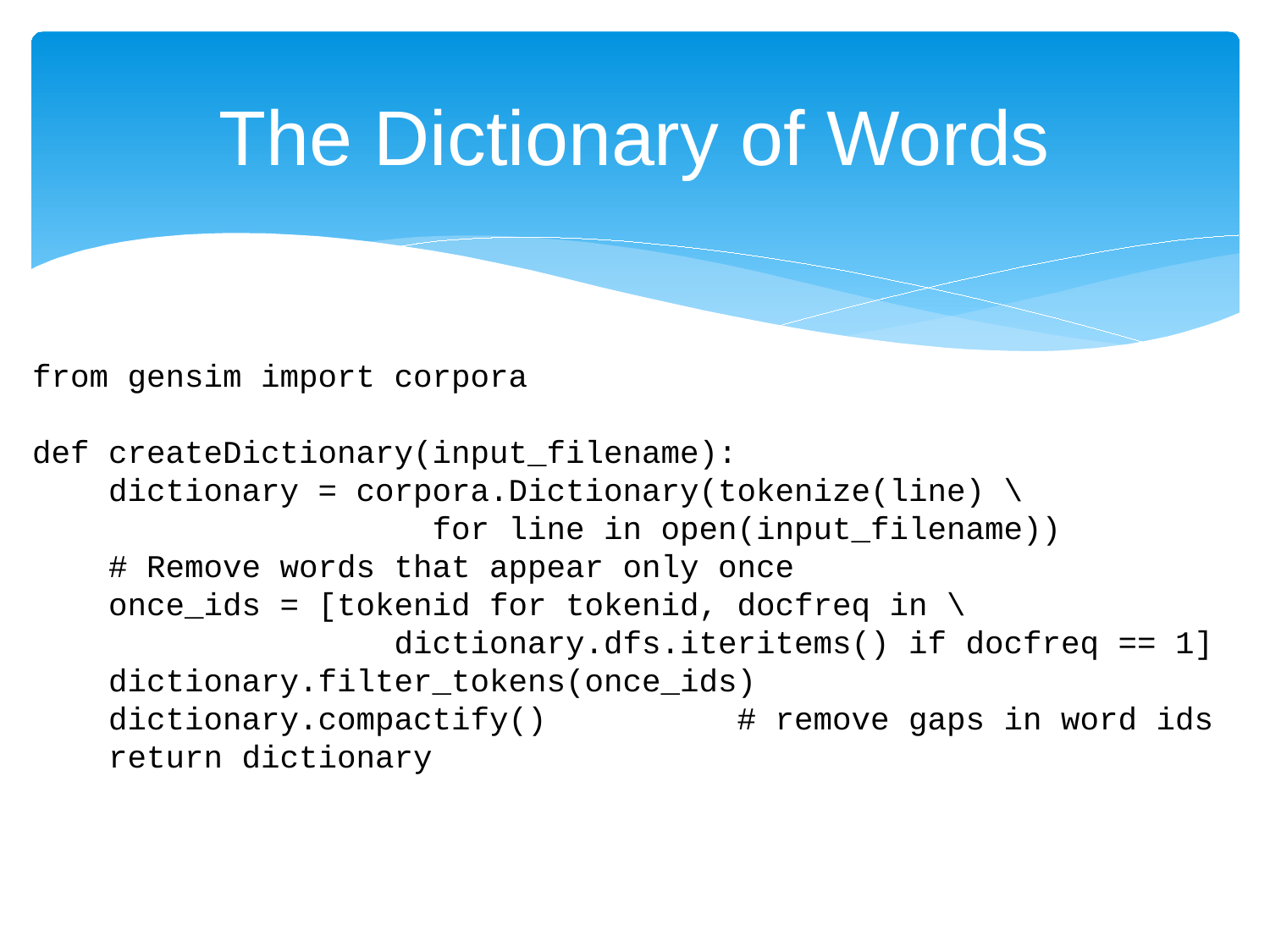

# The Dictionary of Words
from gensim import corpora

def createDictionary(input_filename):
    dictionary = corpora.Dictionary(tokenize(line) \
                     for line in open(input_filename))
    # Remove words that appear only once
    once_ids = [tokenid for tokenid, docfreq in \
                   dictionary.dfs.iteritems() if docfreq == 1]
    dictionary.filter_tokens(once_ids)
    dictionary.compactify()          # remove gaps in word ids
    return dictionary